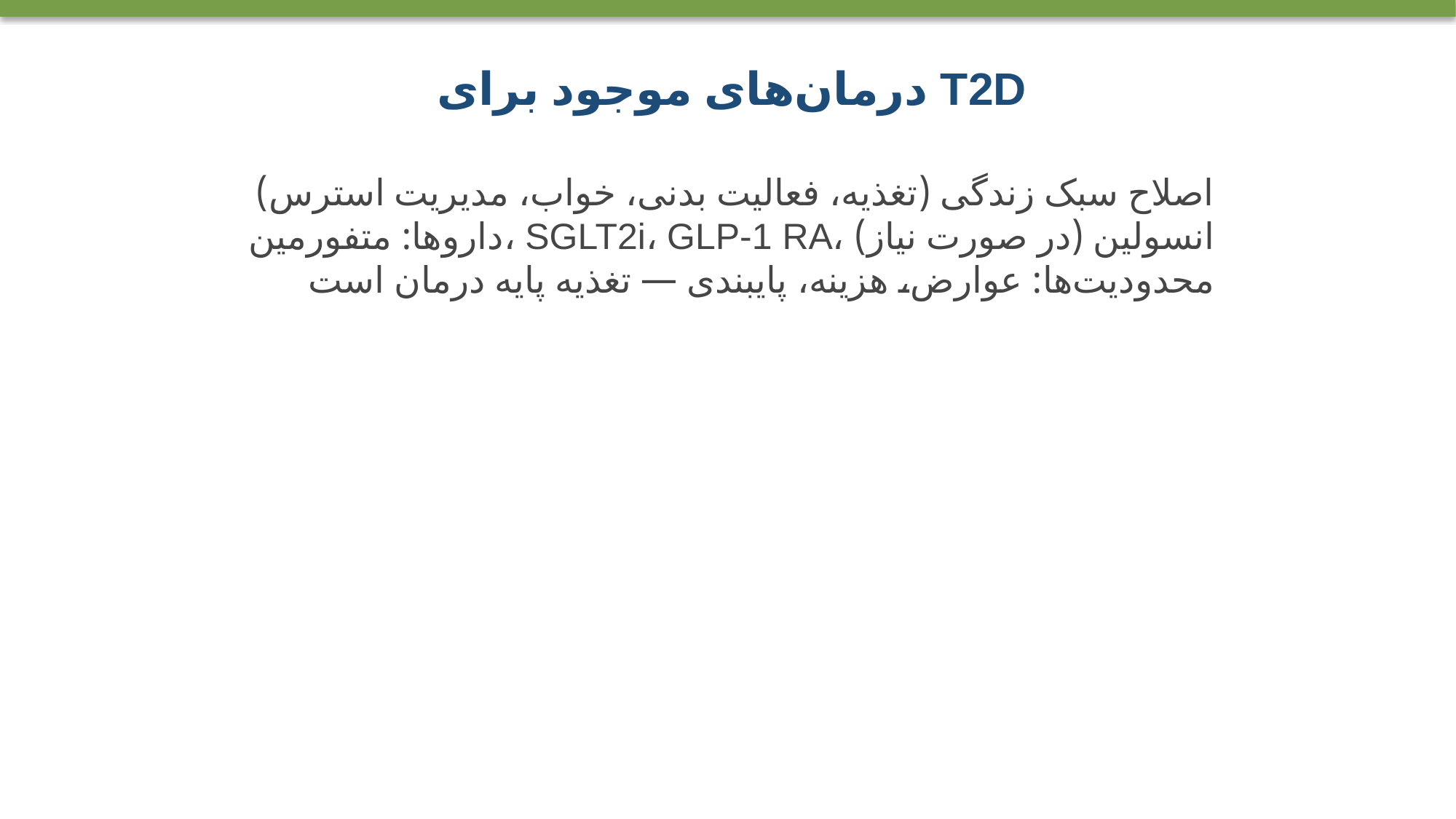

درمان‌های موجود برای T2D
اصلاح سبک زندگی (تغذیه، فعالیت بدنی، خواب، مدیریت استرس)
داروها: متفورمین، SGLT2i، GLP-1 RA، انسولین (در صورت نیاز)
محدودیت‌ها: عوارض، هزینه، پایبندی — تغذیه پایه درمان است